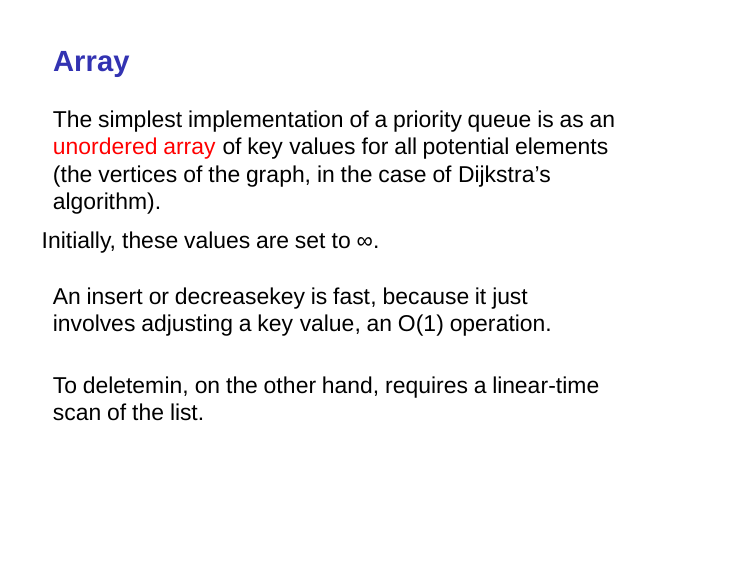

Array
The simplest implementation of a priority queue is as an unordered array of key values for all potential elements (the vertices of the graph, in the case of Dijkstra’s algorithm).
Initially, these values are set to ∞.
An insert or decreasekey is fast, because it just involves adjusting a key value, an O(1) operation.
To deletemin, on the other hand, requires a linear-time scan of the list.